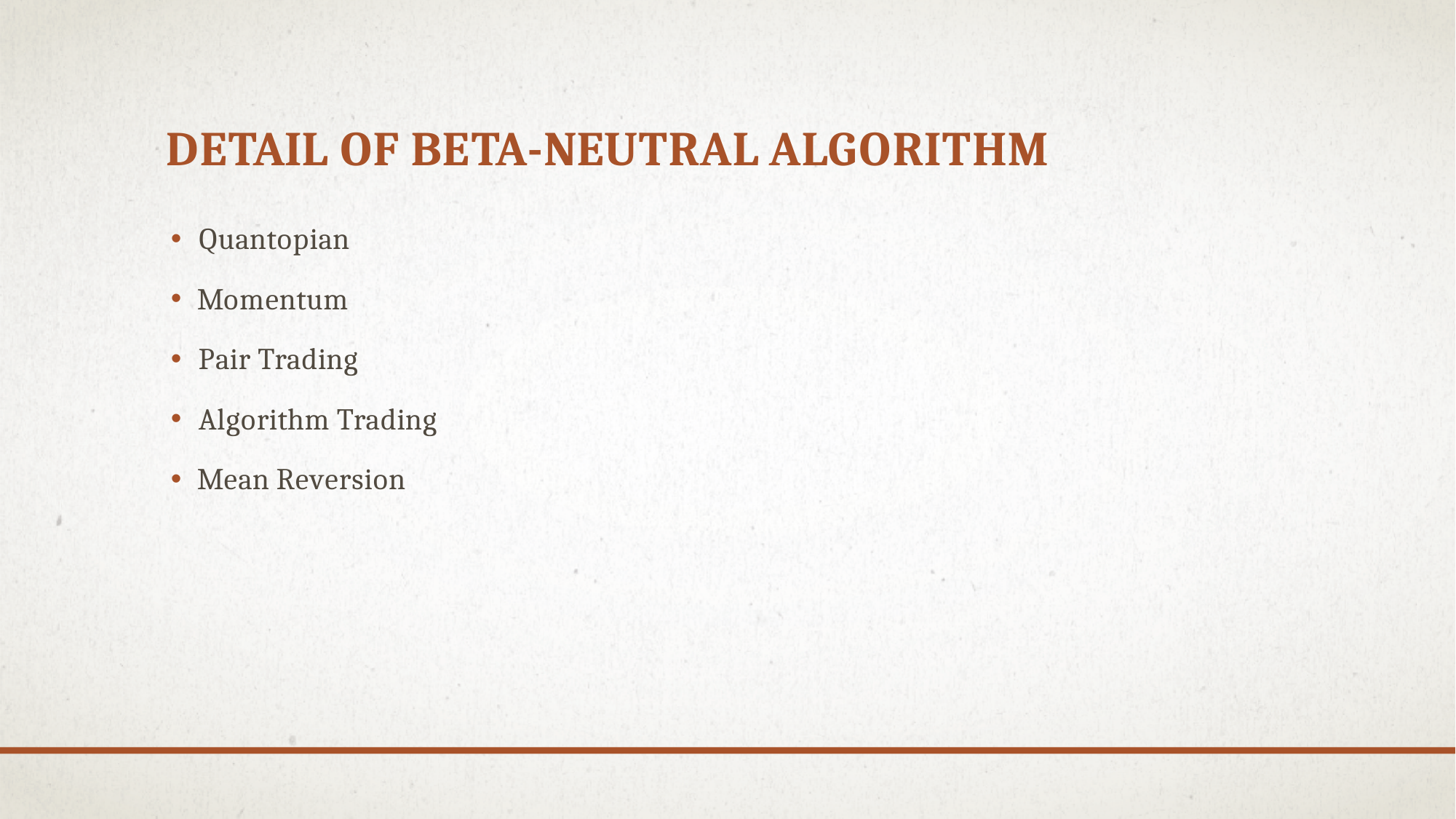

# Detail of Beta-neutral Algorithm
Quantopian
Momentum
Pair Trading
Algorithm Trading
Mean Reversion